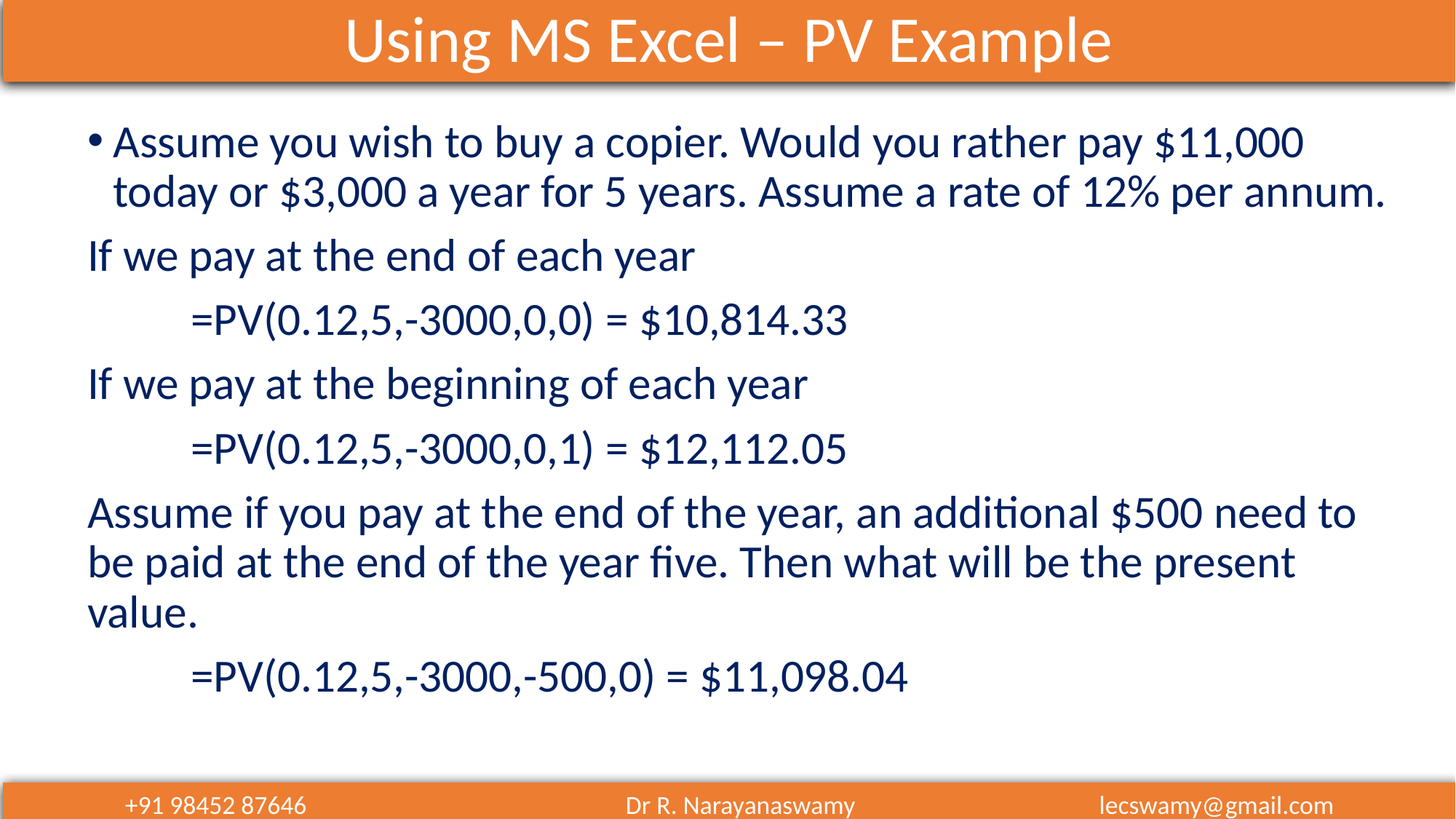

# Using MS Excel – PV Example
Assume you wish to buy a copier. Would you rather pay $11,000 today or $3,000 a year for 5 years. Assume a rate of 12% per annum.
If we pay at the end of each year
	=PV(0.12,5,-3000,0,0) = $10,814.33
If we pay at the beginning of each year
	=PV(0.12,5,-3000,0,1) = $12,112.05
Assume if you pay at the end of the year, an additional $500 need to be paid at the end of the year five. Then what will be the present value.
	=PV(0.12,5,-3000,-500,0) = $11,098.04

+91 98452 87646                                                       Dr R. Narayanaswamy                                          lecswamy@gmail.com